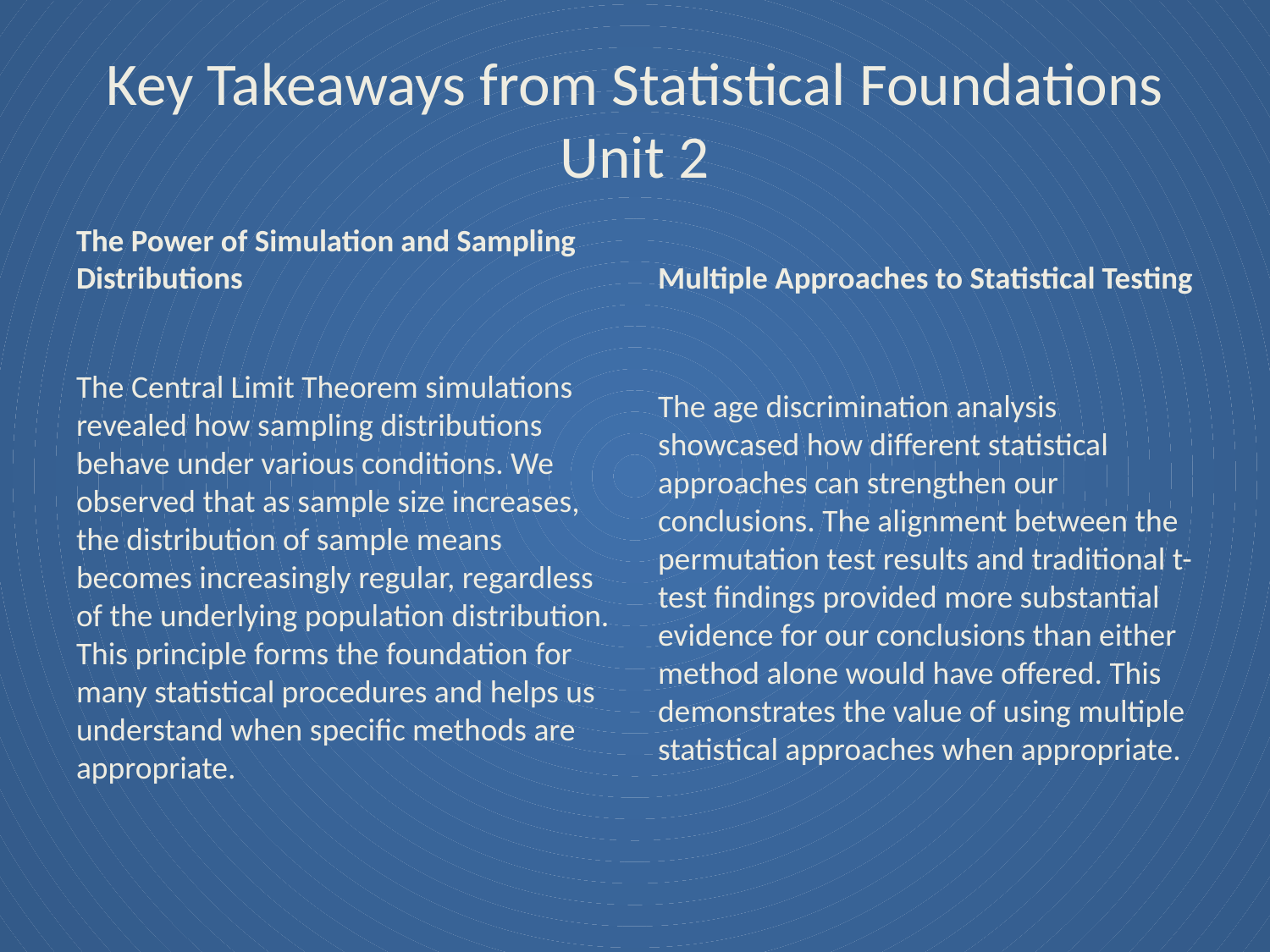

# Key Takeaways from Statistical Foundations Unit 2
The Power of Simulation and Sampling Distributions
Multiple Approaches to Statistical Testing
The Central Limit Theorem simulations revealed how sampling distributions behave under various conditions. We observed that as sample size increases, the distribution of sample means becomes increasingly regular, regardless of the underlying population distribution. This principle forms the foundation for many statistical procedures and helps us understand when specific methods are appropriate.
The age discrimination analysis showcased how different statistical approaches can strengthen our conclusions. The alignment between the permutation test results and traditional t-test findings provided more substantial evidence for our conclusions than either method alone would have offered. This demonstrates the value of using multiple statistical approaches when appropriate.